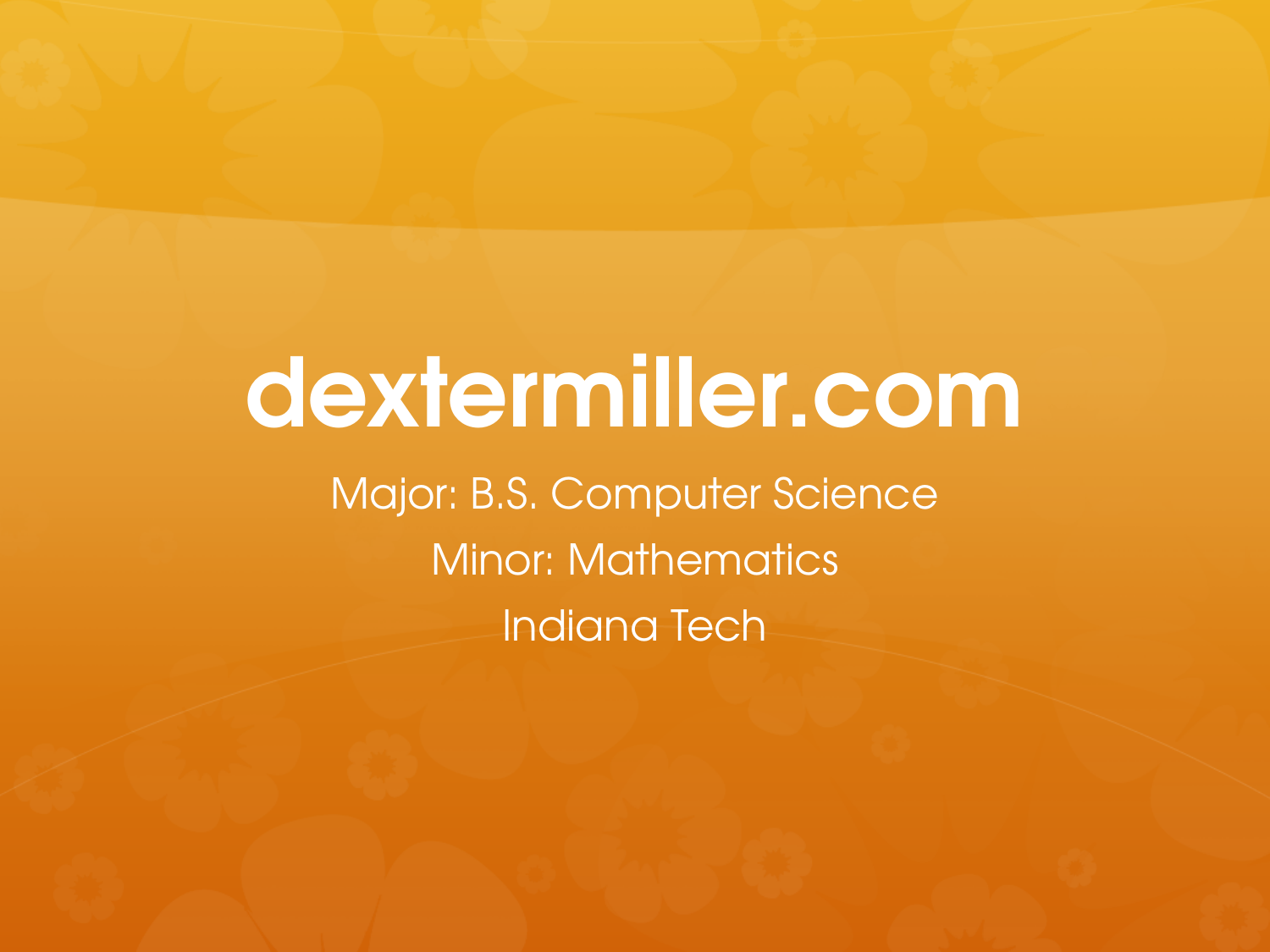

# dextermiller.com
Major: B.S. Computer Science
Minor: Mathematics
Indiana Tech